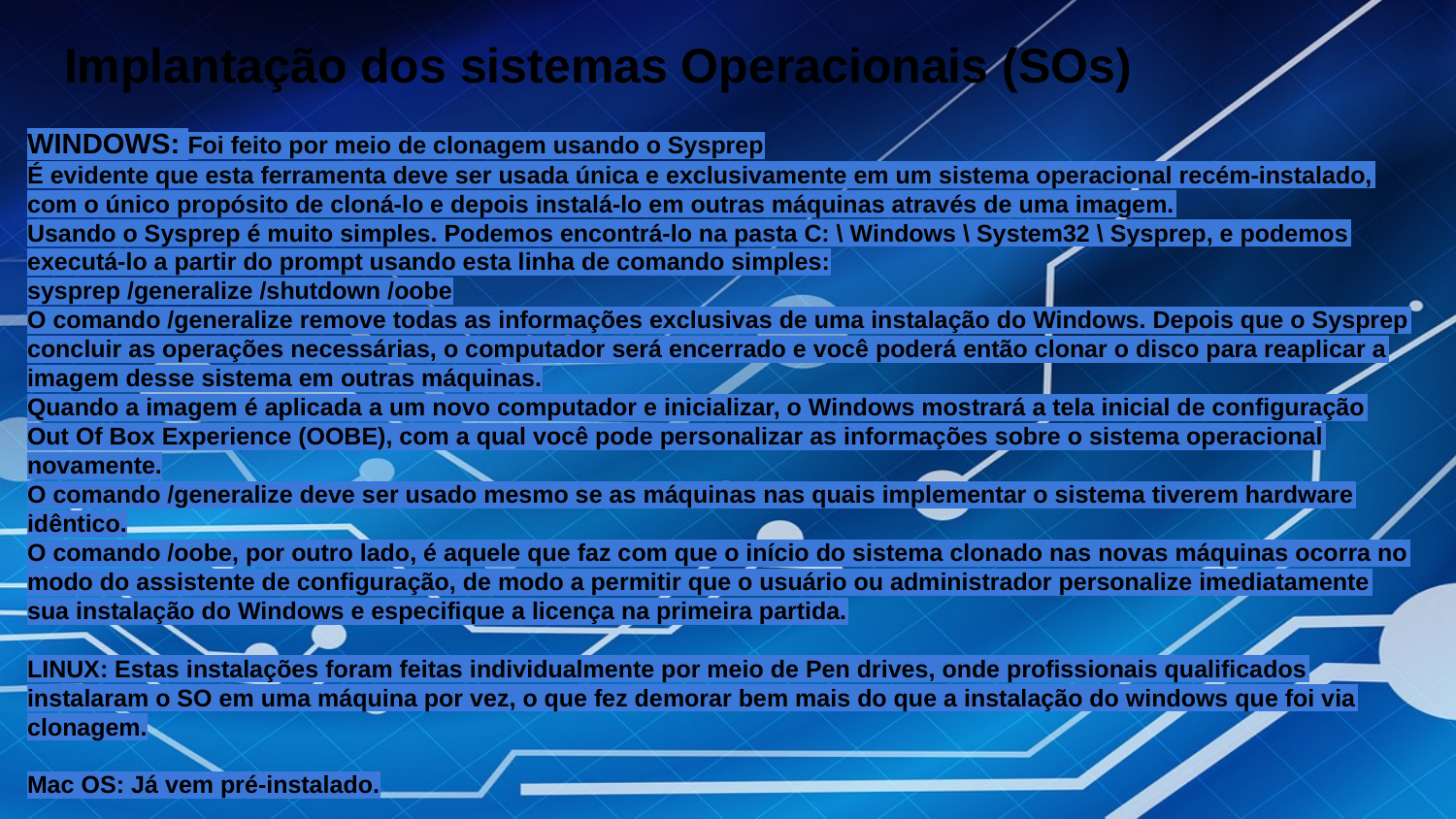

# Implantação dos sistemas Operacionais (SOs)
WINDOWS: Foi feito por meio de clonagem usando o Sysprep
É evidente que esta ferramenta deve ser usada única e exclusivamente em um sistema operacional recém-instalado, com o único propósito de cloná-lo e depois instalá-lo em outras máquinas através de uma imagem.
Usando o Sysprep é muito simples. Podemos encontrá-lo na pasta C: \ Windows \ System32 \ Sysprep, e podemos executá-lo a partir do prompt usando esta linha de comando simples:
sysprep /generalize /shutdown /oobe
O comando /generalize remove todas as informações exclusivas de uma instalação do Windows. Depois que o Sysprep concluir as operações necessárias, o computador será encerrado e você poderá então clonar o disco para reaplicar a imagem desse sistema em outras máquinas.
Quando a imagem é aplicada a um novo computador e inicializar, o Windows mostrará a tela inicial de configuração Out Of Box Experience (OOBE), com a qual você pode personalizar as informações sobre o sistema operacional novamente.
O comando /generalize deve ser usado mesmo se as máquinas nas quais implementar o sistema tiverem hardware idêntico.
O comando /oobe, por outro lado, é aquele que faz com que o início do sistema clonado nas novas máquinas ocorra no modo do assistente de configuração, de modo a permitir que o usuário ou administrador personalize imediatamente sua instalação do Windows e especifique a licença na primeira partida.

LINUX: Estas instalações foram feitas individualmente por meio de Pen drives, onde profissionais qualificados instalaram o SO em uma máquina por vez, o que fez demorar bem mais do que a instalação do windows que foi via clonagem.

Mac OS: Já vem pré-instalado.